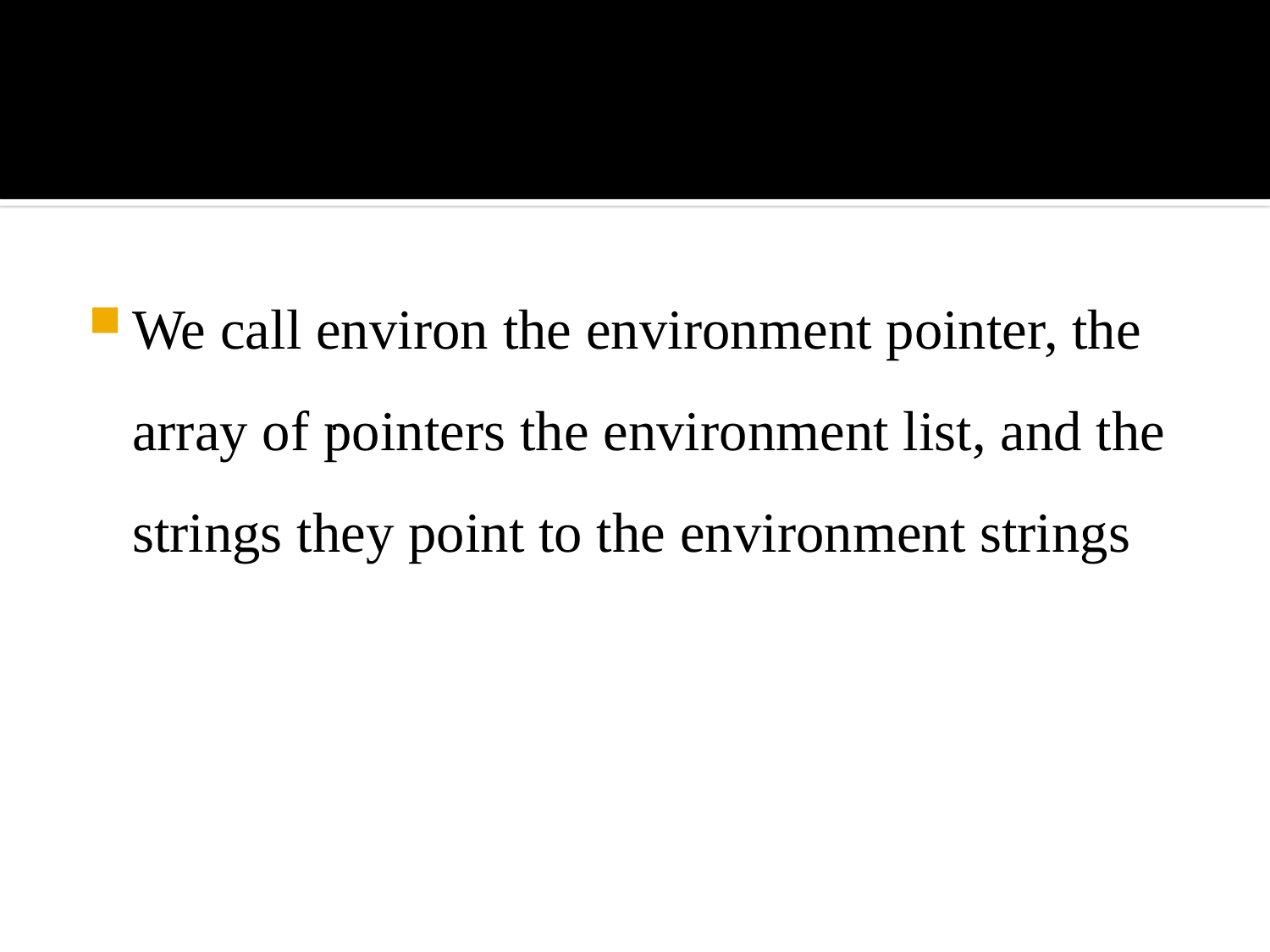

#
We call environ the environment pointer, the array of pointers the environment list, and the strings they point to the environment strings
.